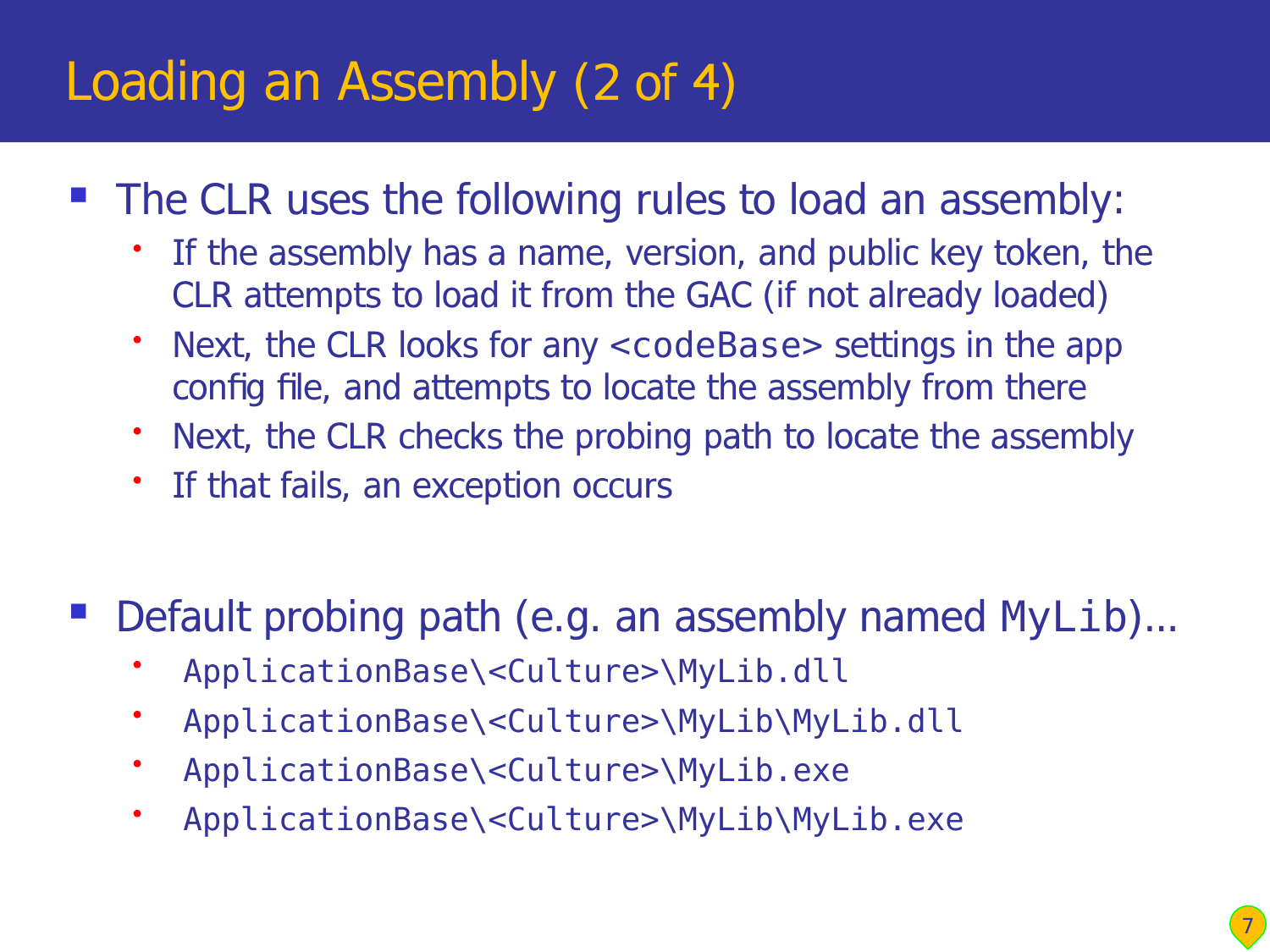

# Loading an Assembly (2 of 4)
The CLR uses the following rules to load an assembly:
If the assembly has a name, version, and public key token, the CLR attempts to load it from the GAC (if not already loaded)
Next, the CLR looks for any <codeBase> settings in the app config file, and attempts to locate the assembly from there
Next, the CLR checks the probing path to locate the assembly
If that fails, an exception occurs

Default probing path (e.g. an assembly named MyLib)…
 ApplicationBase\<Culture>\MyLib.dll
 ApplicationBase\<Culture>\MyLib\MyLib.dll
 ApplicationBase\<Culture>\MyLib.exe
 ApplicationBase\<Culture>\MyLib\MyLib.exe
7